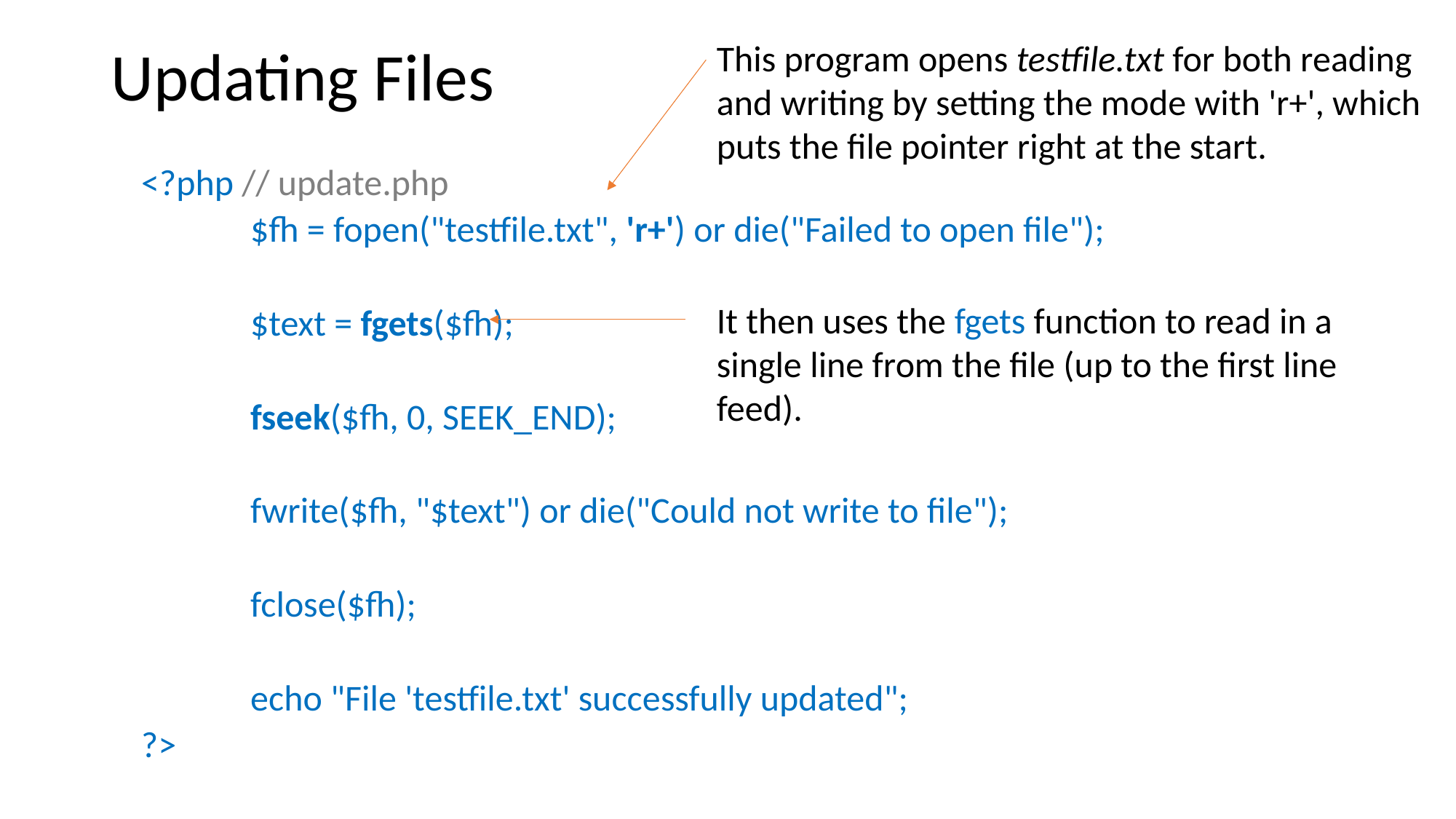

# Updating Files
This program opens testfile.txt for both reading and writing by setting the mode with 'r+', which puts the file pointer right at the start.

It then uses the fgets function to read in a single line from the file (up to the first line feed).
<?php // update.php
	$fh = fopen("testfile.txt", 'r+') or die("Failed to open file");

	$text = fgets($fh);

	fseek($fh, 0, SEEK_END);

	fwrite($fh, "$text") or die("Could not write to file");

	fclose($fh);

	echo "File 'testfile.txt' successfully updated";
?>